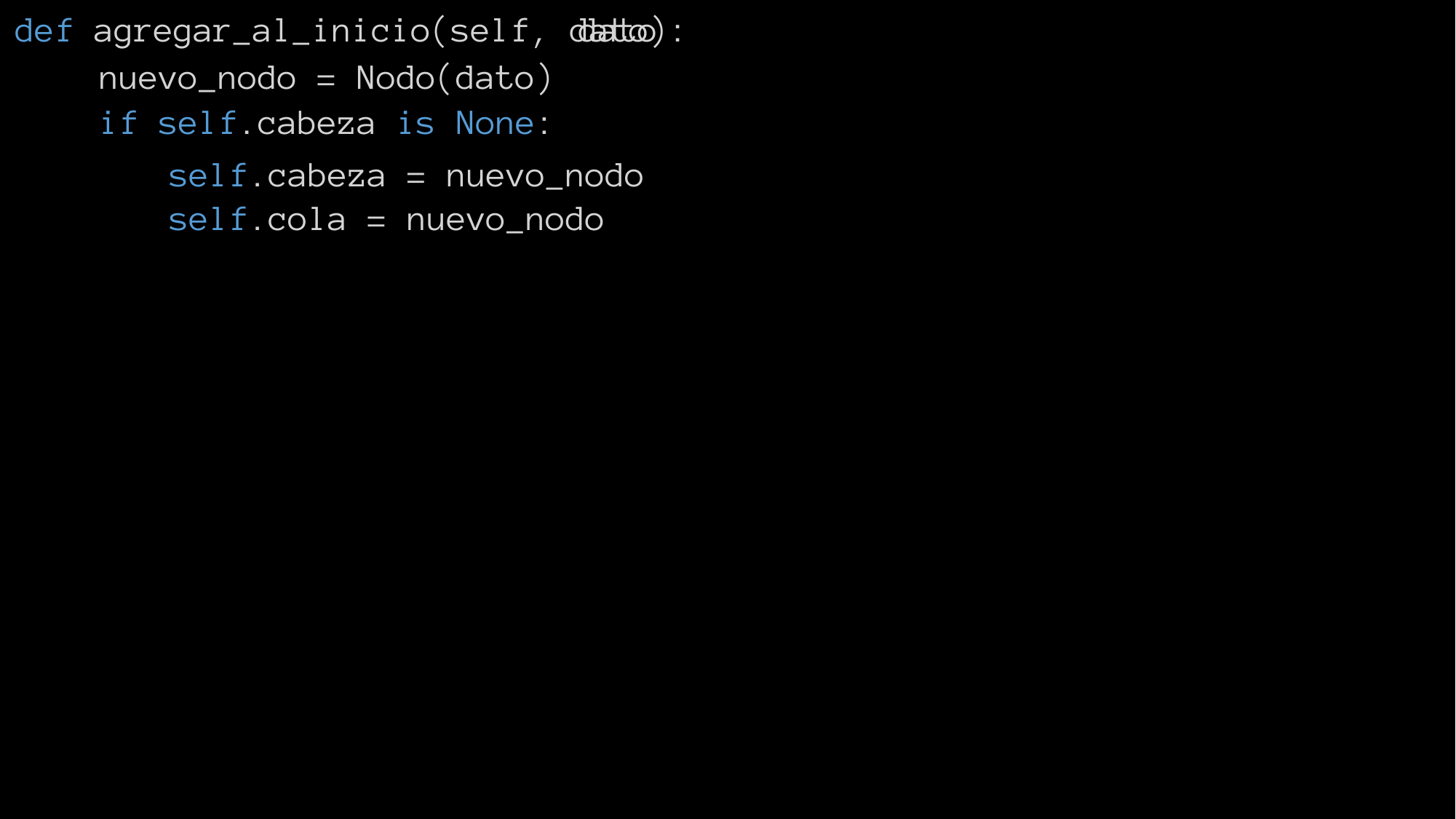

def agregar_al_inicio(self, dato):
dato
nuevo_nodo = Nodo(dato)
if self.cabeza is None:
self.cabeza = nuevo_nodo
self.cola = nuevo_nodo
cabeza

cola

cola
cabeza

None
4
11
3
9
None
None
23
7
None